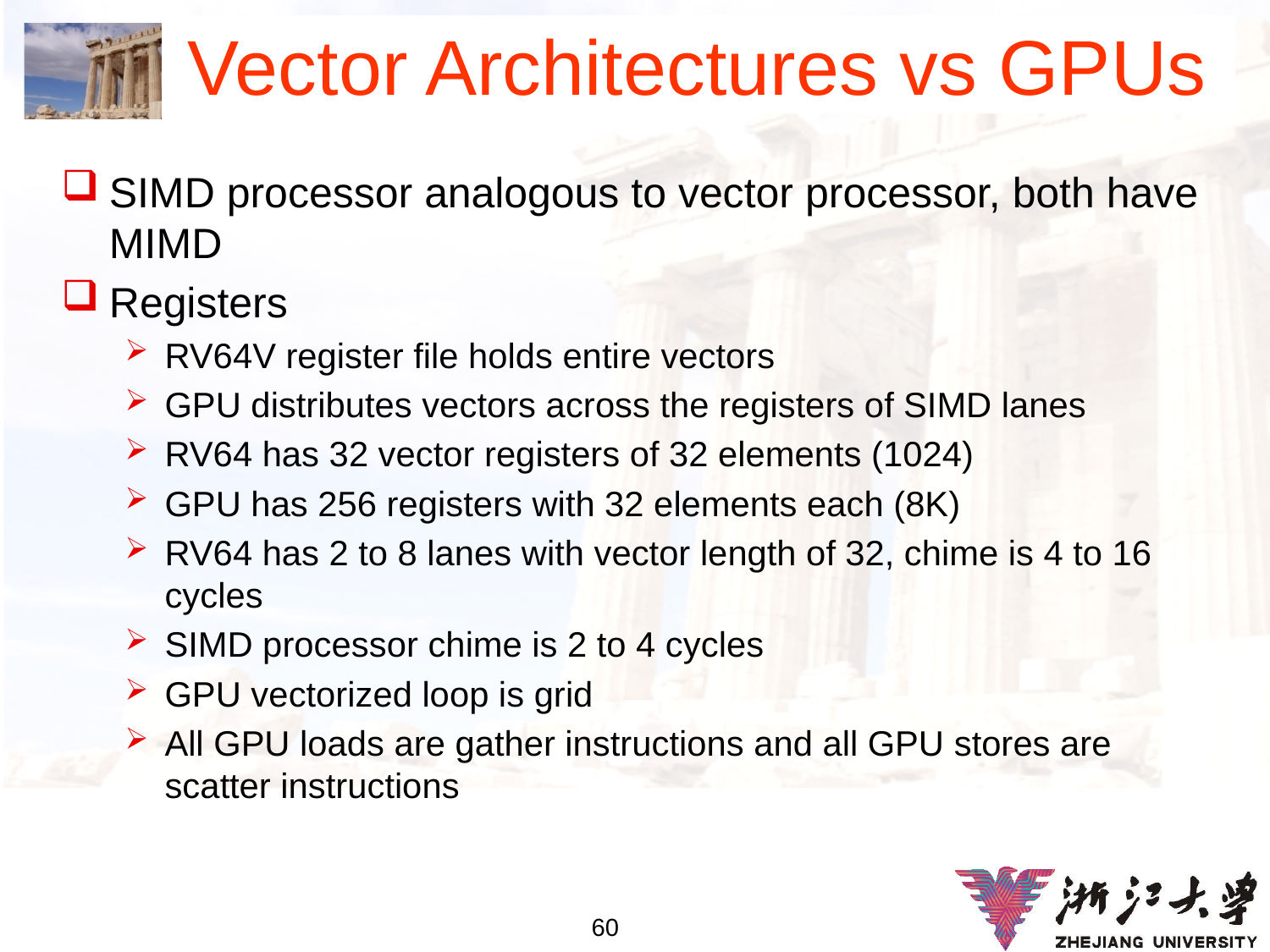

# Vector Architectures vs GPUs
SIMD processor analogous to vector processor, both have MIMD
Registers
RV64V register file holds entire vectors
GPU distributes vectors across the registers of SIMD lanes
RV64 has 32 vector registers of 32 elements (1024)
GPU has 256 registers with 32 elements each (8K)
RV64 has 2 to 8 lanes with vector length of 32, chime is 4 to 16 cycles
SIMD processor chime is 2 to 4 cycles
GPU vectorized loop is grid
All GPU loads are gather instructions and all GPU stores are scatter instructions